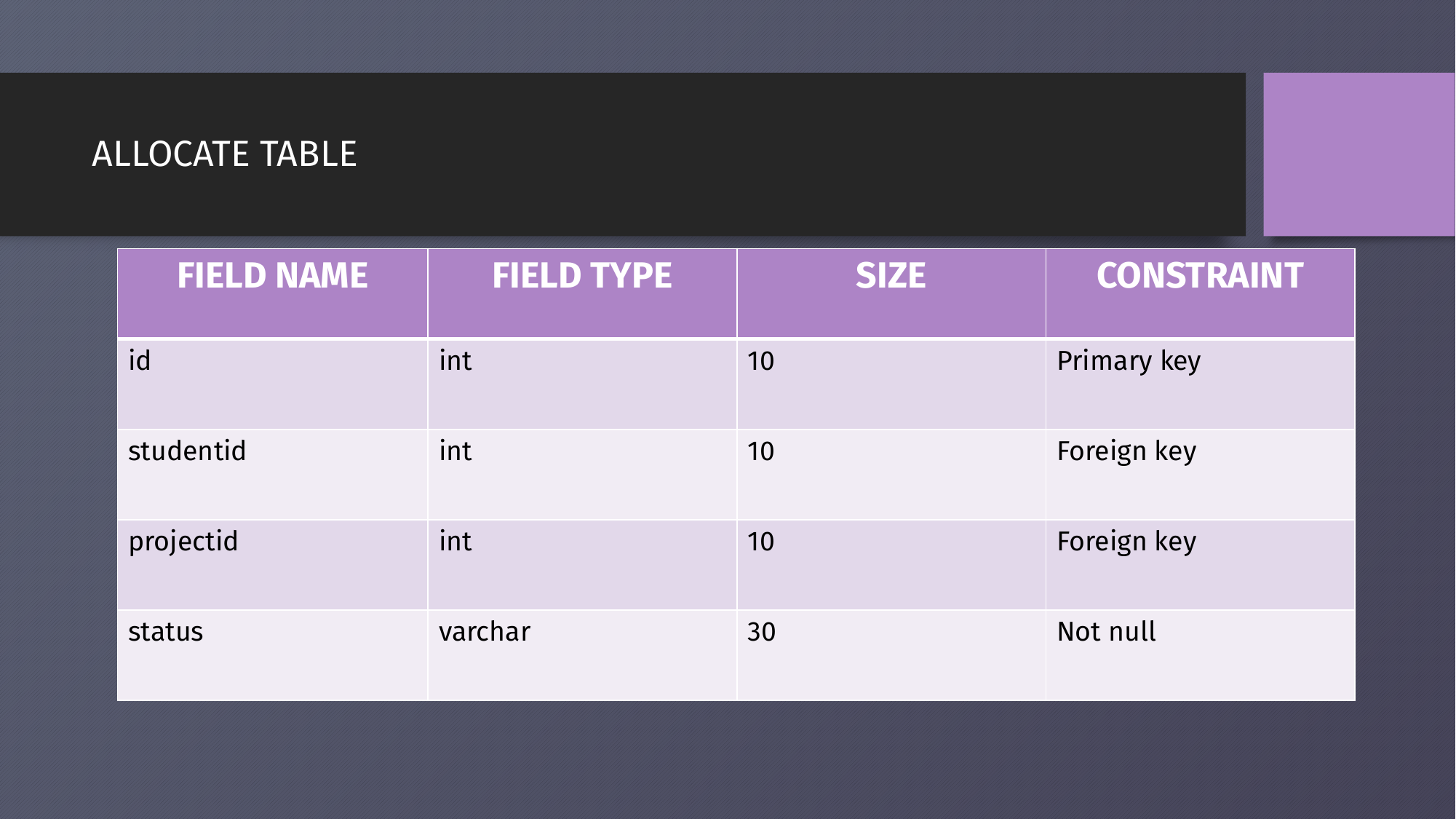

# ALLOCATE TABLE
| FIELD NAME | FIELD TYPE | SIZE | CONSTRAINT |
| --- | --- | --- | --- |
| id | int | 10 | Primary key |
| studentid | int | 10 | Foreign key |
| projectid | int | 10 | Foreign key |
| status | varchar | 30 | Not null |